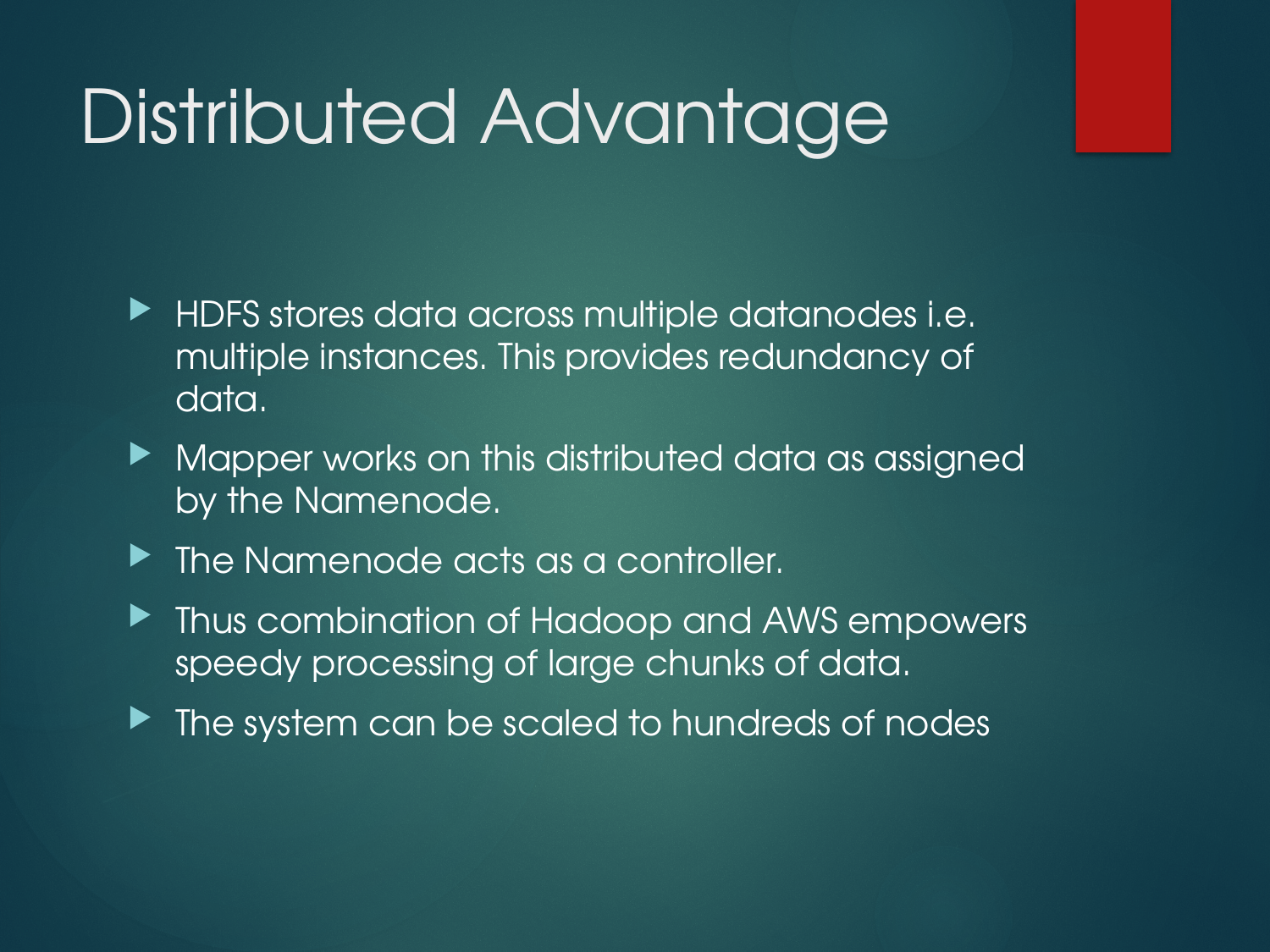

# Distributed Advantage
HDFS stores data across multiple datanodes i.e. multiple instances. This provides redundancy of data.
Mapper works on this distributed data as assigned by the Namenode.
The Namenode acts as a controller.
Thus combination of Hadoop and AWS empowers speedy processing of large chunks of data.
The system can be scaled to hundreds of nodes